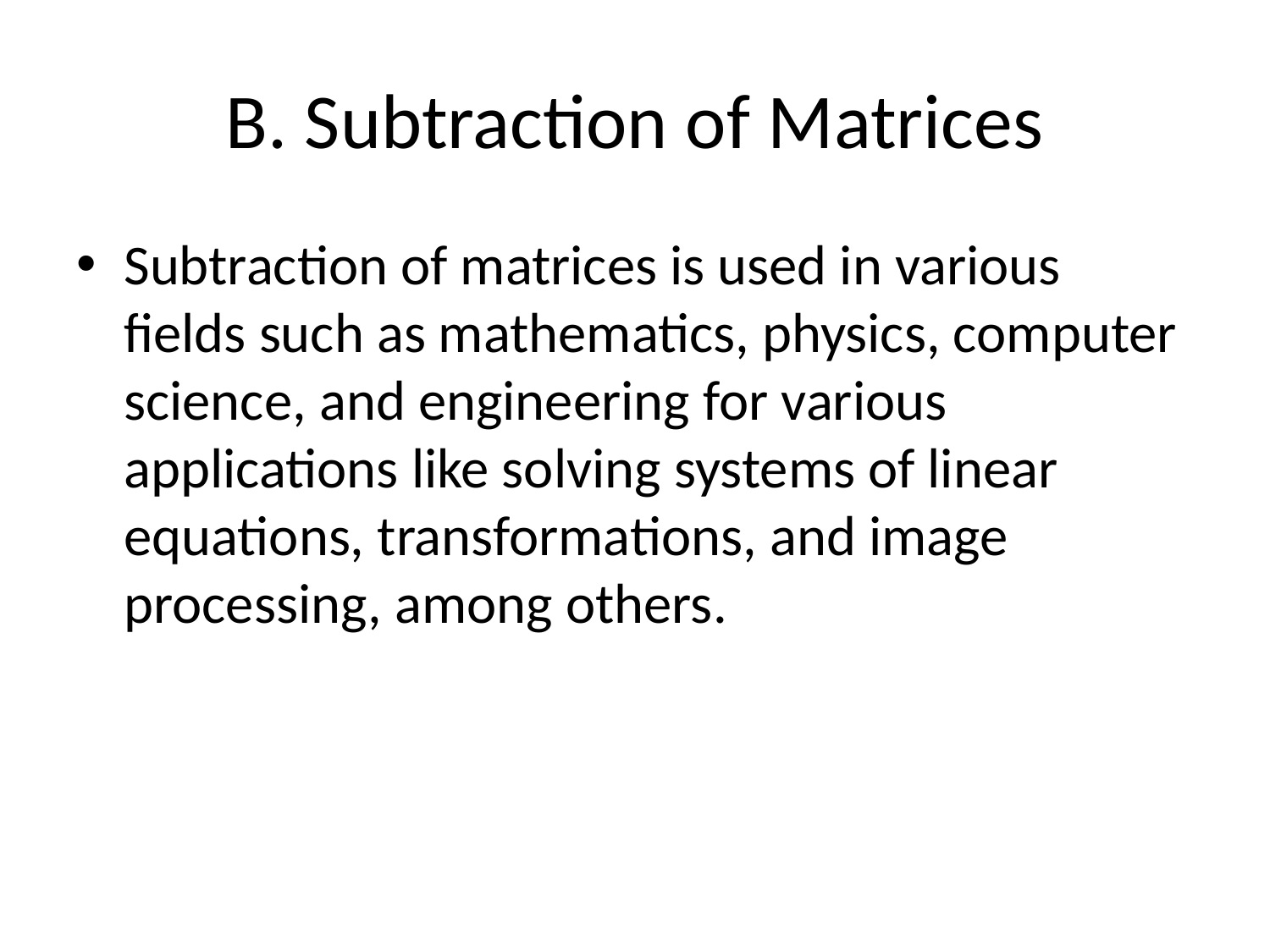

# B. Subtraction of Matrices
Subtraction of matrices is used in various fields such as mathematics, physics, computer science, and engineering for various applications like solving systems of linear equations, transformations, and image processing, among others.